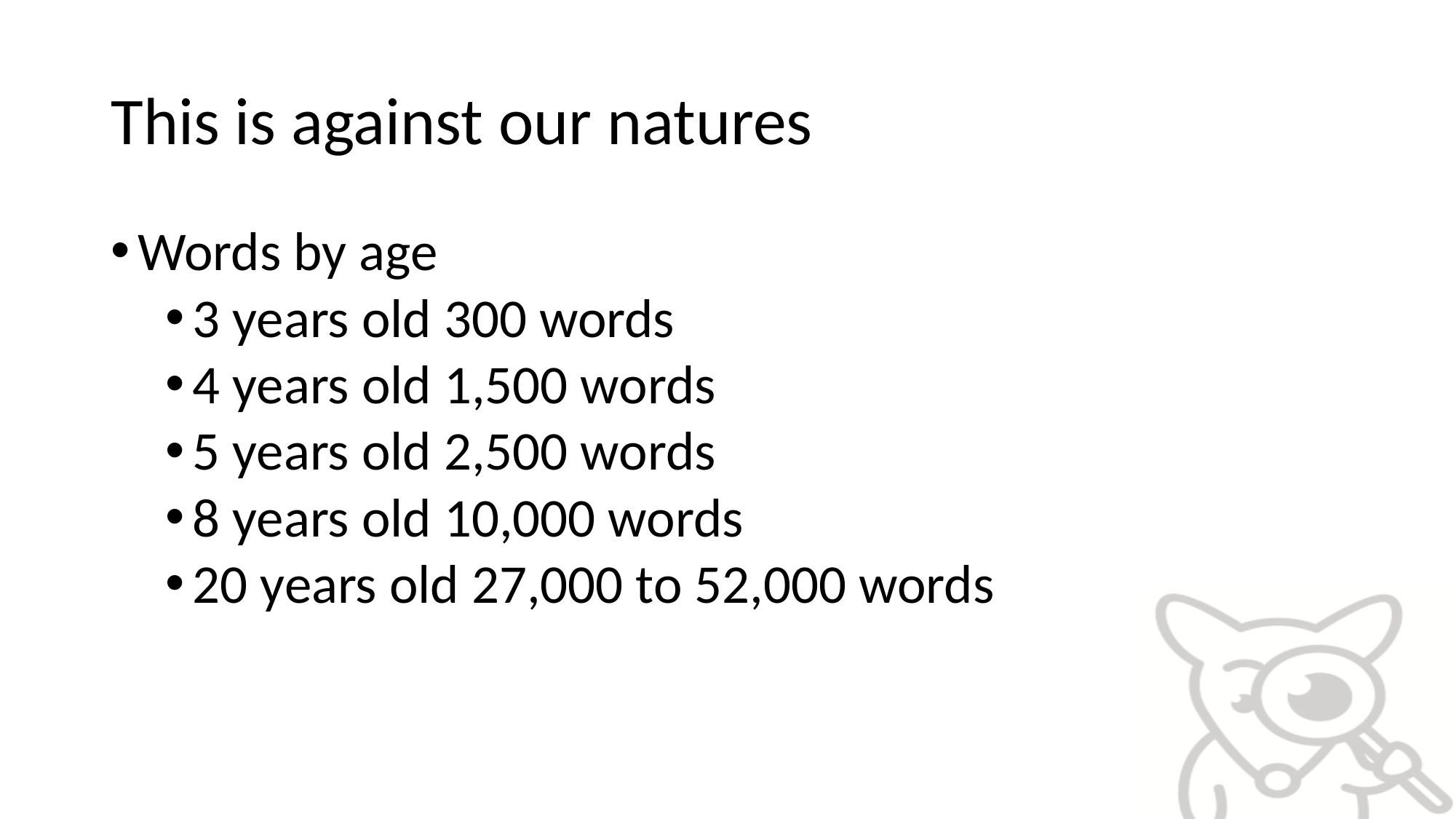

# This is against our natures
Words by age
3 years old 300 words
4 years old 1,500 words
5 years old 2,500 words
8 years old 10,000 words
20 years old 27,000 to 52,000 words